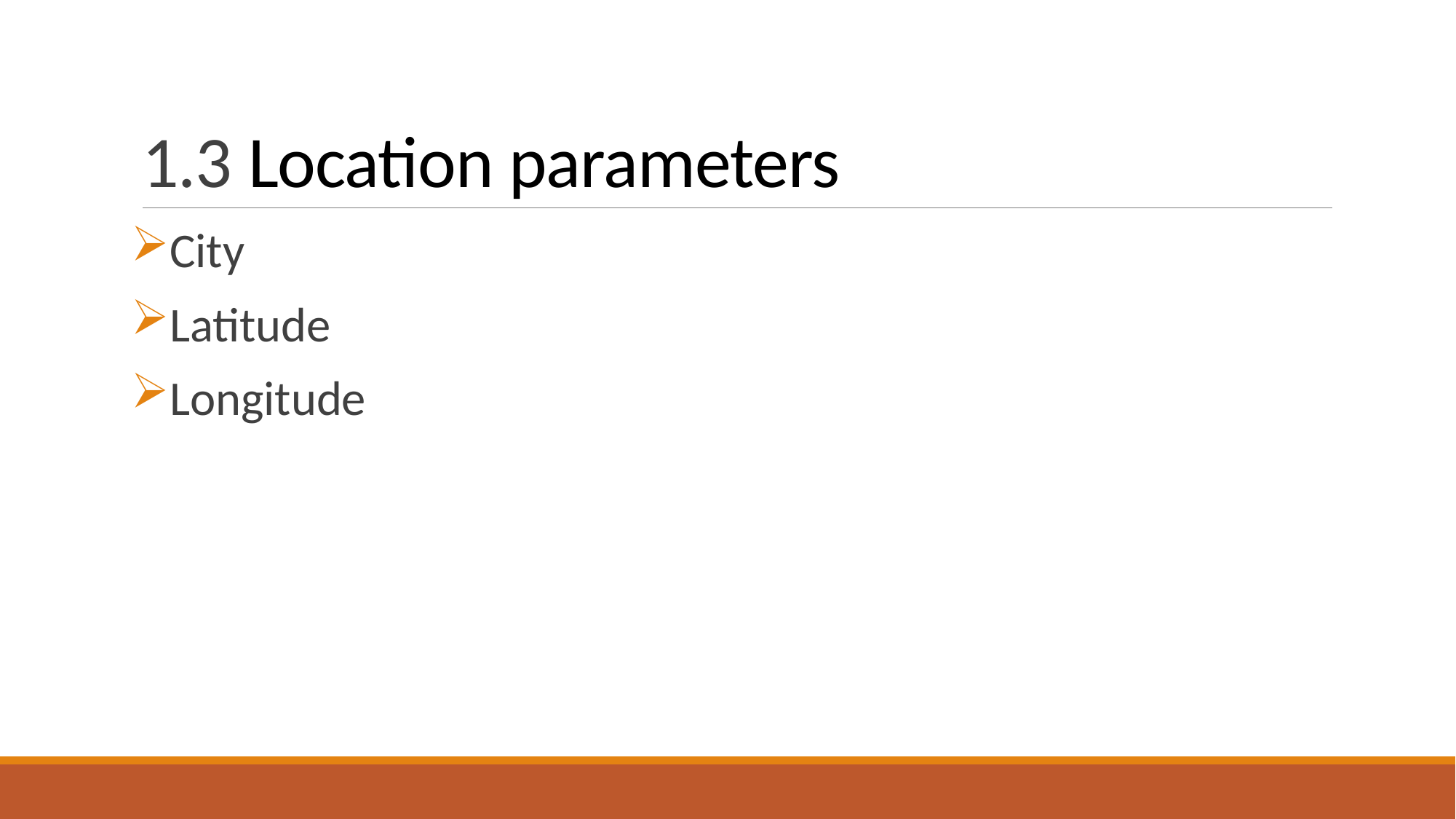

# 1.3 Location parameters
City
Latitude
Longitude